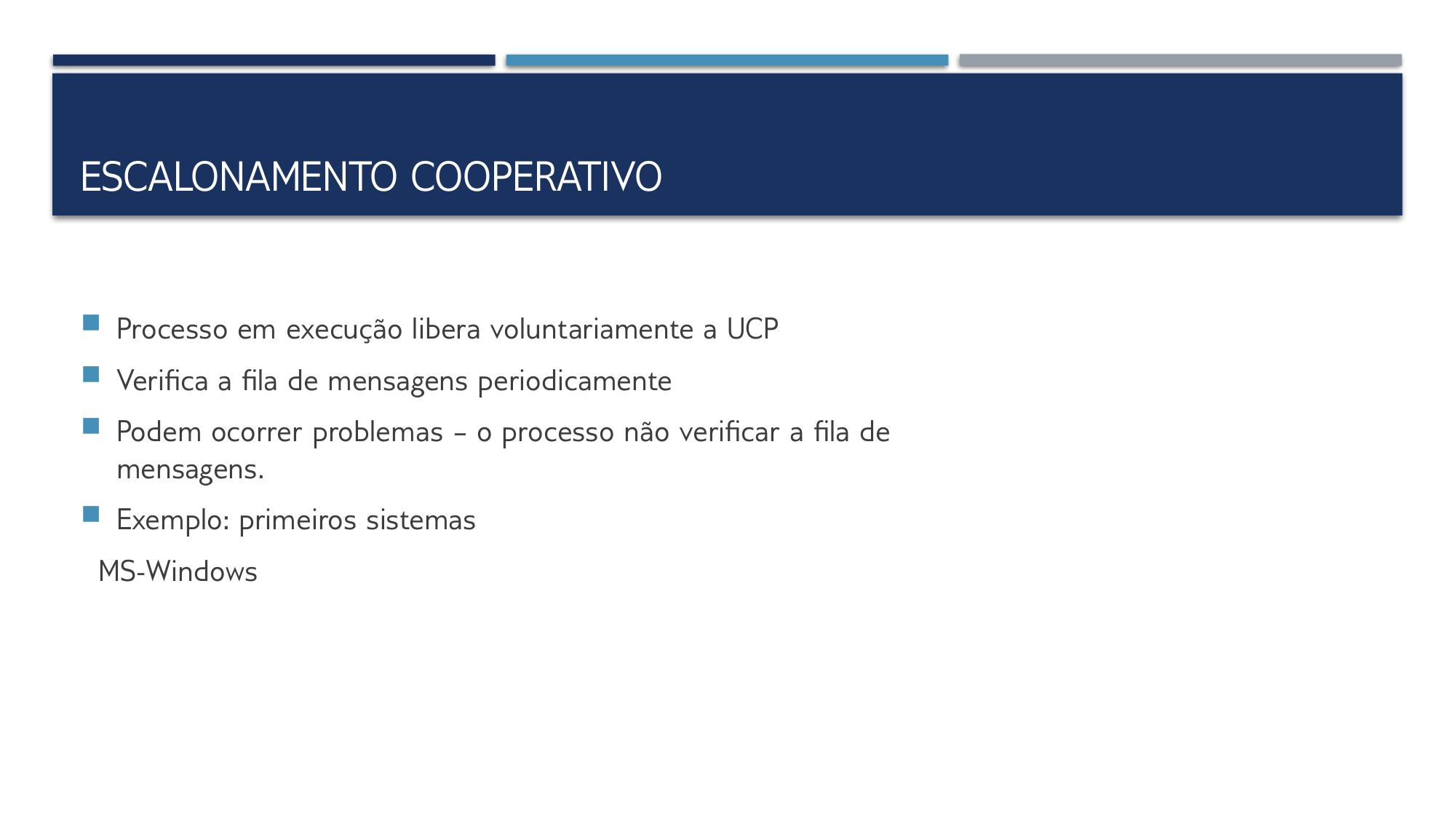

# Escalonamento Cooperativo
Processo em execução libera voluntariamente a UCP
Verifica a fila de mensagens periodicamente
Podem ocorrer problemas – o processo não verificar a fila de mensagens.
Exemplo: primeiros sistemas
  MS-Windows